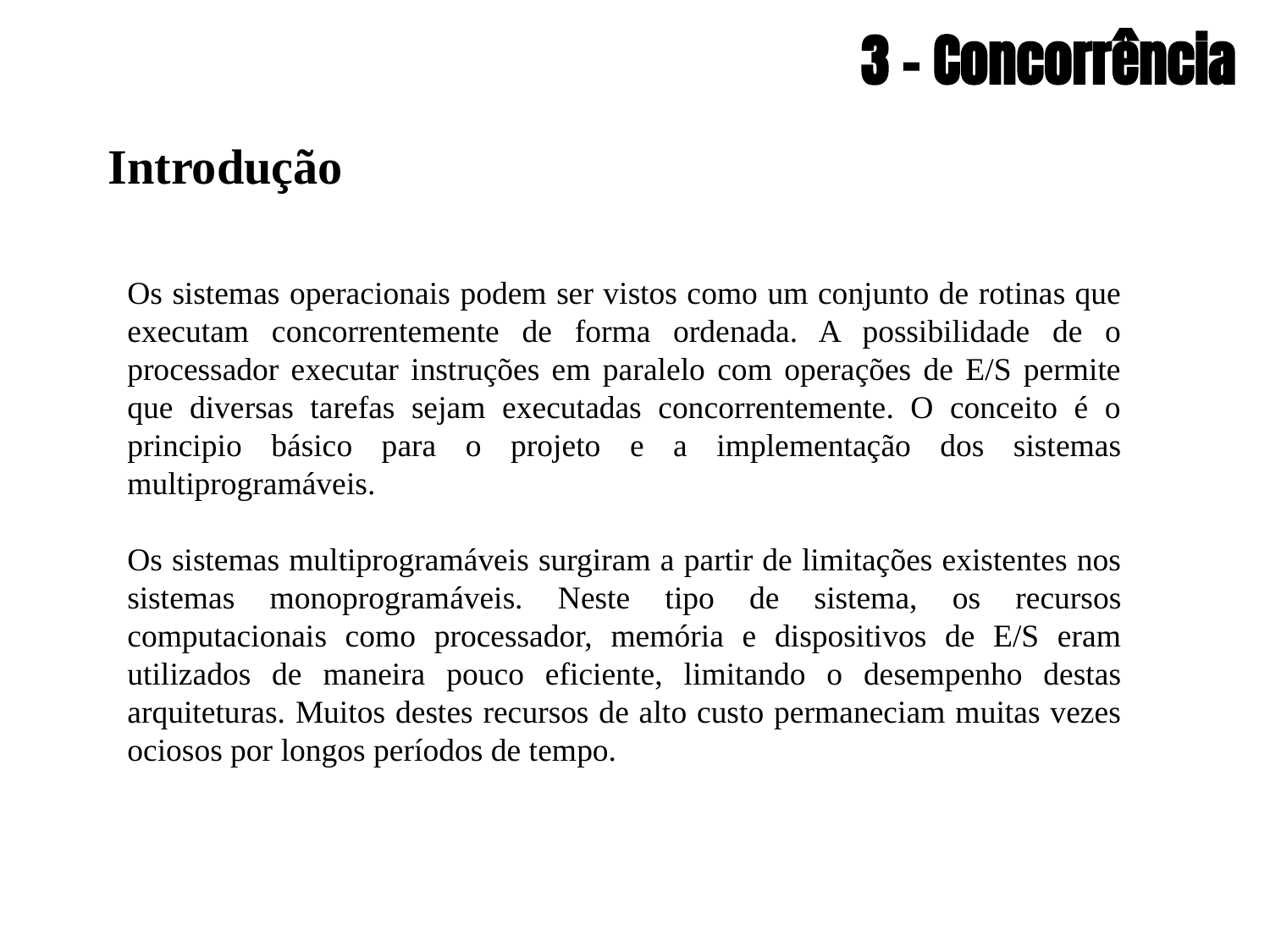

3 – Concorrência
# Introdução
Os sistemas operacionais podem ser vistos como um conjunto de rotinas que executam concorrentemente de forma ordenada. A possibilidade de o processador executar instruções em paralelo com operações de E/S permite que diversas tarefas sejam executadas concorrentemente. O conceito é o principio básico para o projeto e a implementação dos sistemas multiprogramáveis.

Os sistemas multiprogramáveis surgiram a partir de limitações existentes nos sistemas monoprogramáveis. Neste tipo de sistema, os recursos computacionais como processador, memória e dispositivos de E/S eram utilizados de maneira pouco eficiente, limitando o desempenho destas arquiteturas. Muitos destes recursos de alto custo permaneciam muitas vezes ociosos por longos períodos de tempo.